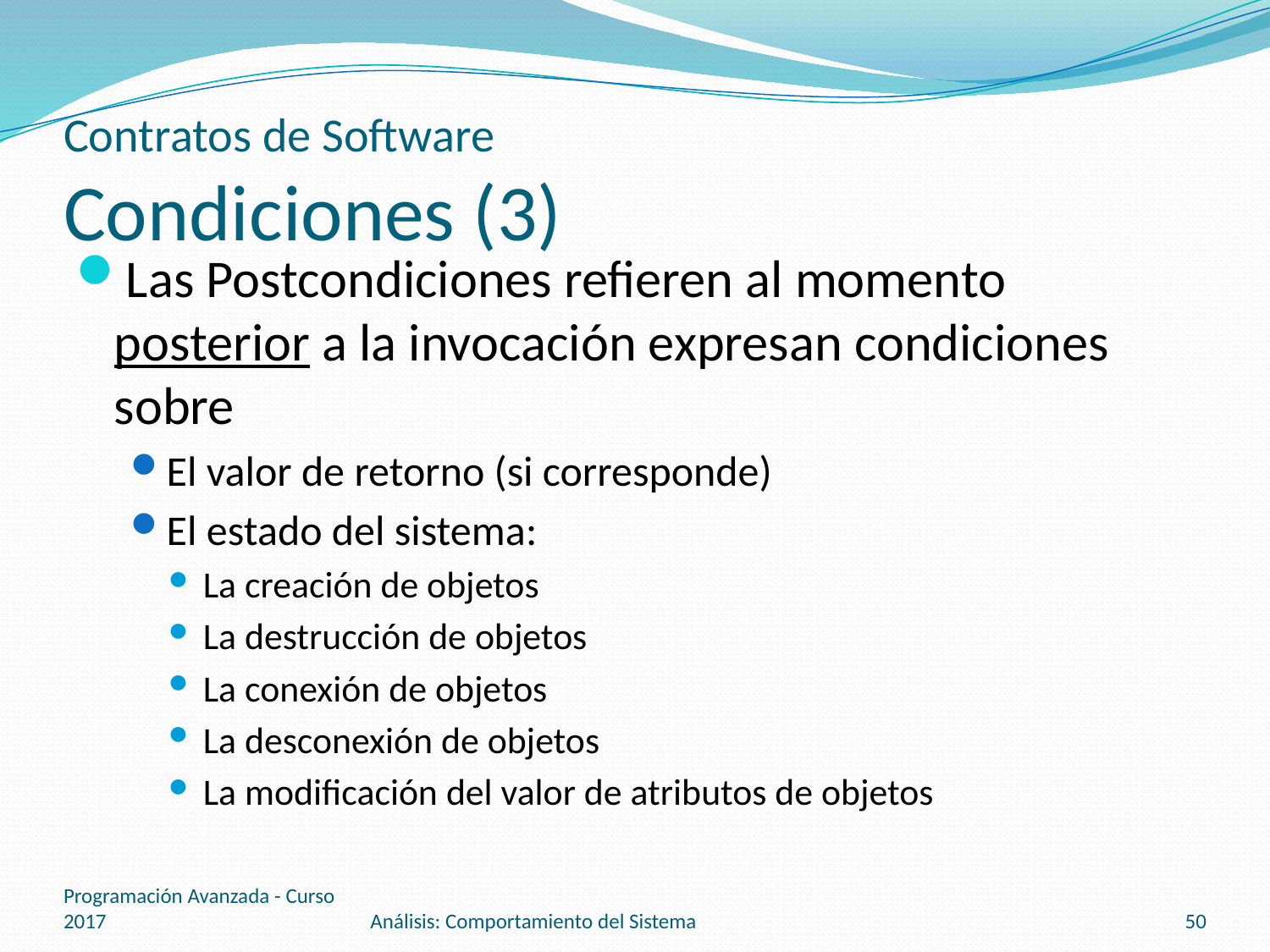

# Contratos de Software Condiciones (3)
Las Postcondiciones refieren al momento posterior a la invocación expresan condiciones sobre
El valor de retorno (si corresponde)
El estado del sistema:
La creación de objetos
La destrucción de objetos
La conexión de objetos
La desconexión de objetos
La modificación del valor de atributos de objetos
Programación Avanzada - Curso 2017
Análisis: Comportamiento del Sistema
50